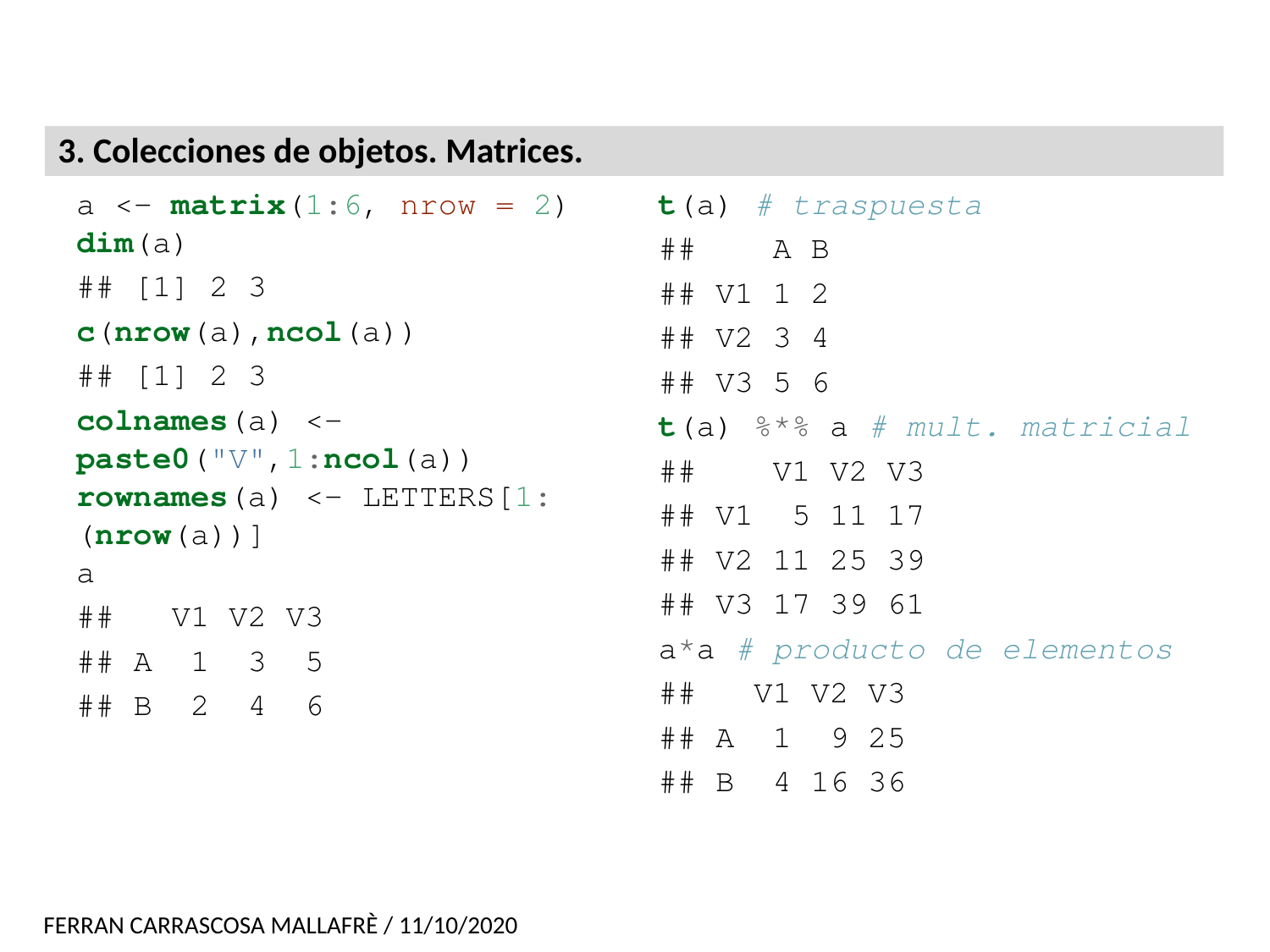

# 3. Colecciones de objetos. Matrices.
a <- matrix(1:6, nrow = 2)
dim(a)
## [1] 2 3
c(nrow(a),ncol(a))
## [1] 2 3
colnames(a) <- paste0("V",1:ncol(a))
rownames(a) <- LETTERS[1:(nrow(a))]
a
##   V1 V2 V3
## A  1  3  5
## B  2  4  6
t(a) # traspuesta
##    A B
## V1 1 2
## V2 3 4
## V3 5 6
t(a) %*% a # mult. matricial
##    V1 V2 V3
## V1  5 11 17
## V2 11 25 39
## V3 17 39 61
a*a # producto de elementos
##   V1 V2 V3
## A  1  9 25
## B  4 16 36